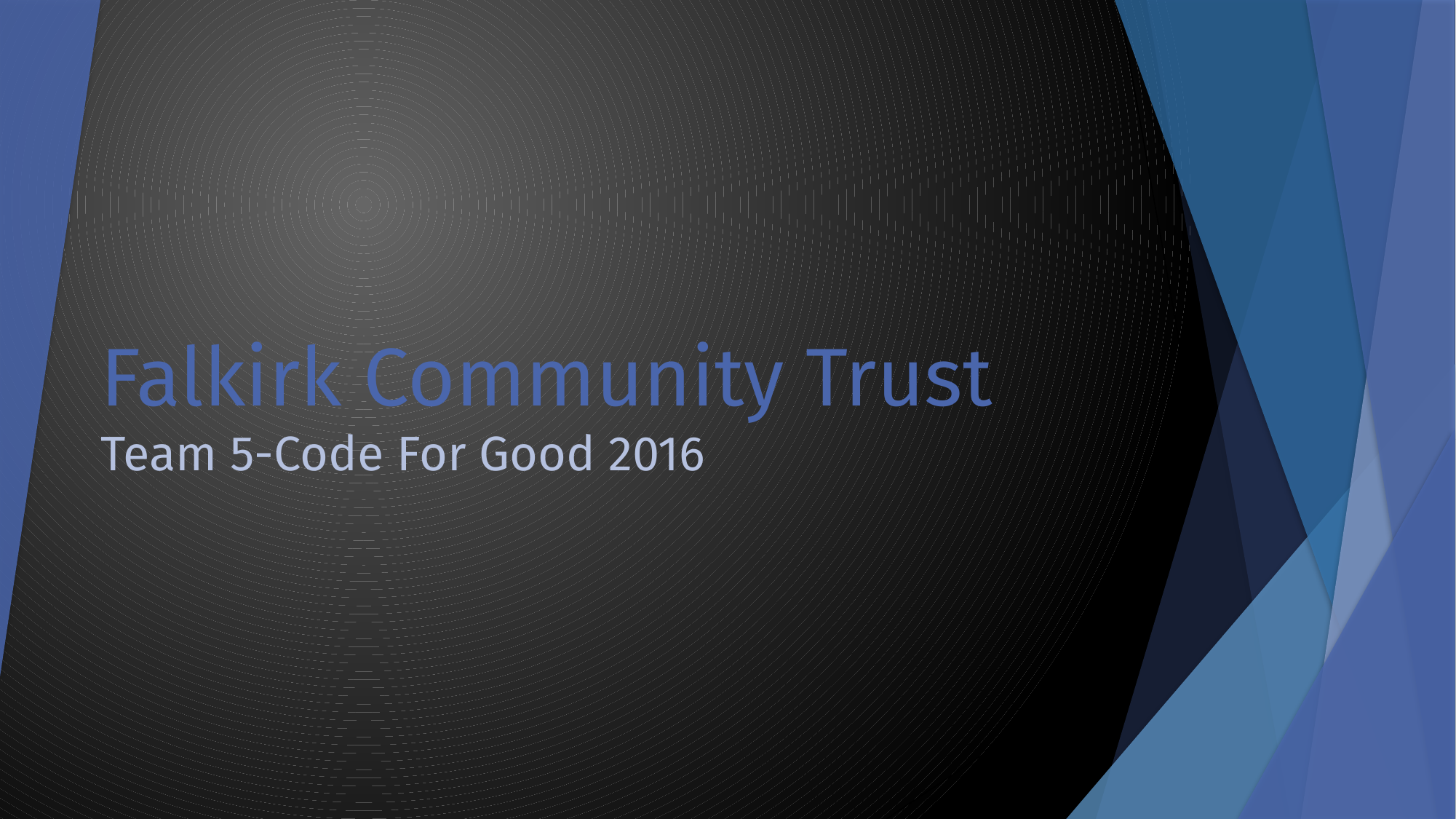

Falkirk Community Trust
Team 5-Code For Good 2016